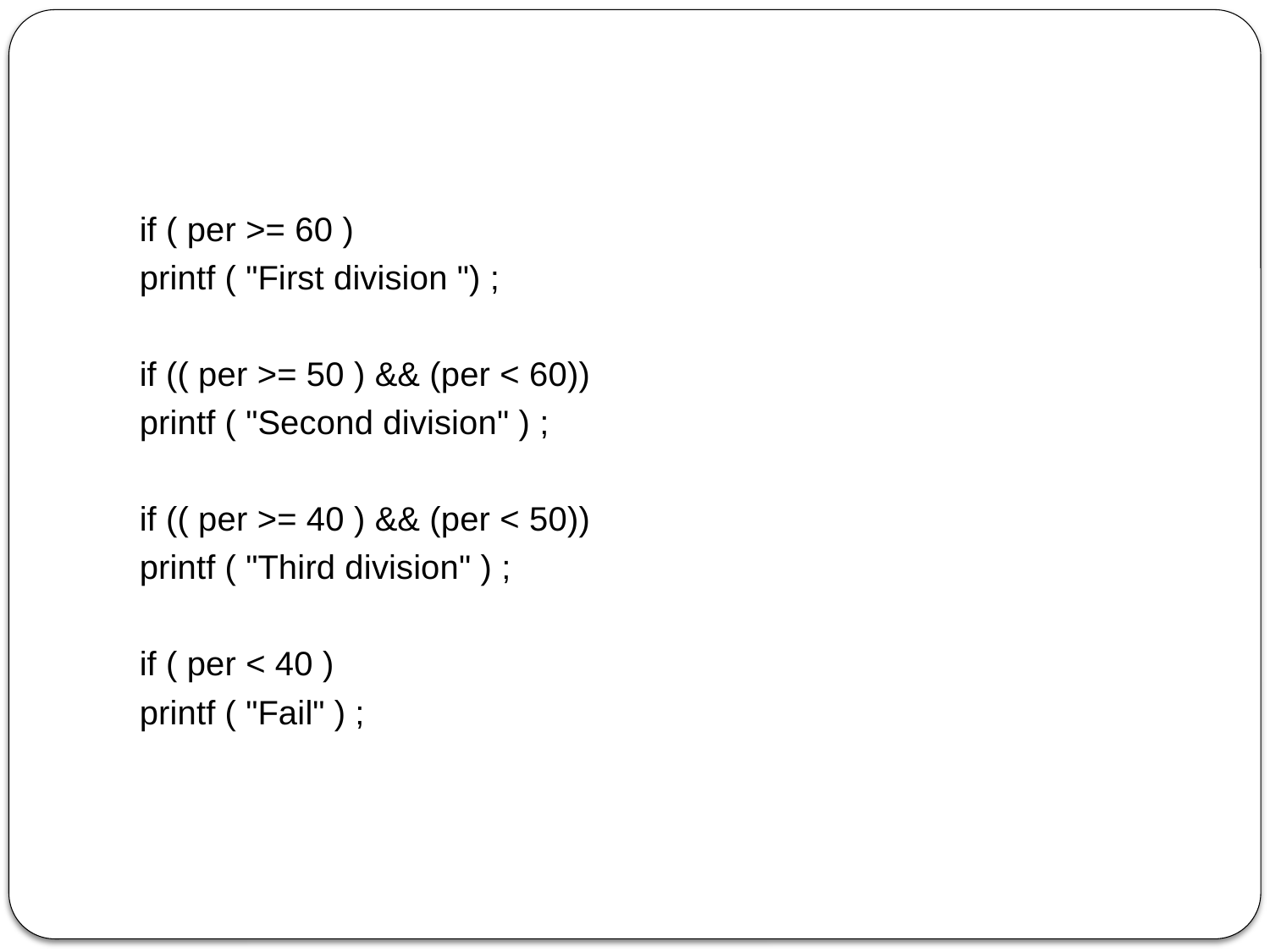

#
if ( per >= 60 )
printf ( "First division ") ;

if (( per >= 50 ) && (per < 60))
printf ( "Second division" ) ;

if (( per >= 40 ) && (per < 50))
printf ( "Third division" ) ;

if ( per < 40 )
printf ( "Fail" ) ;